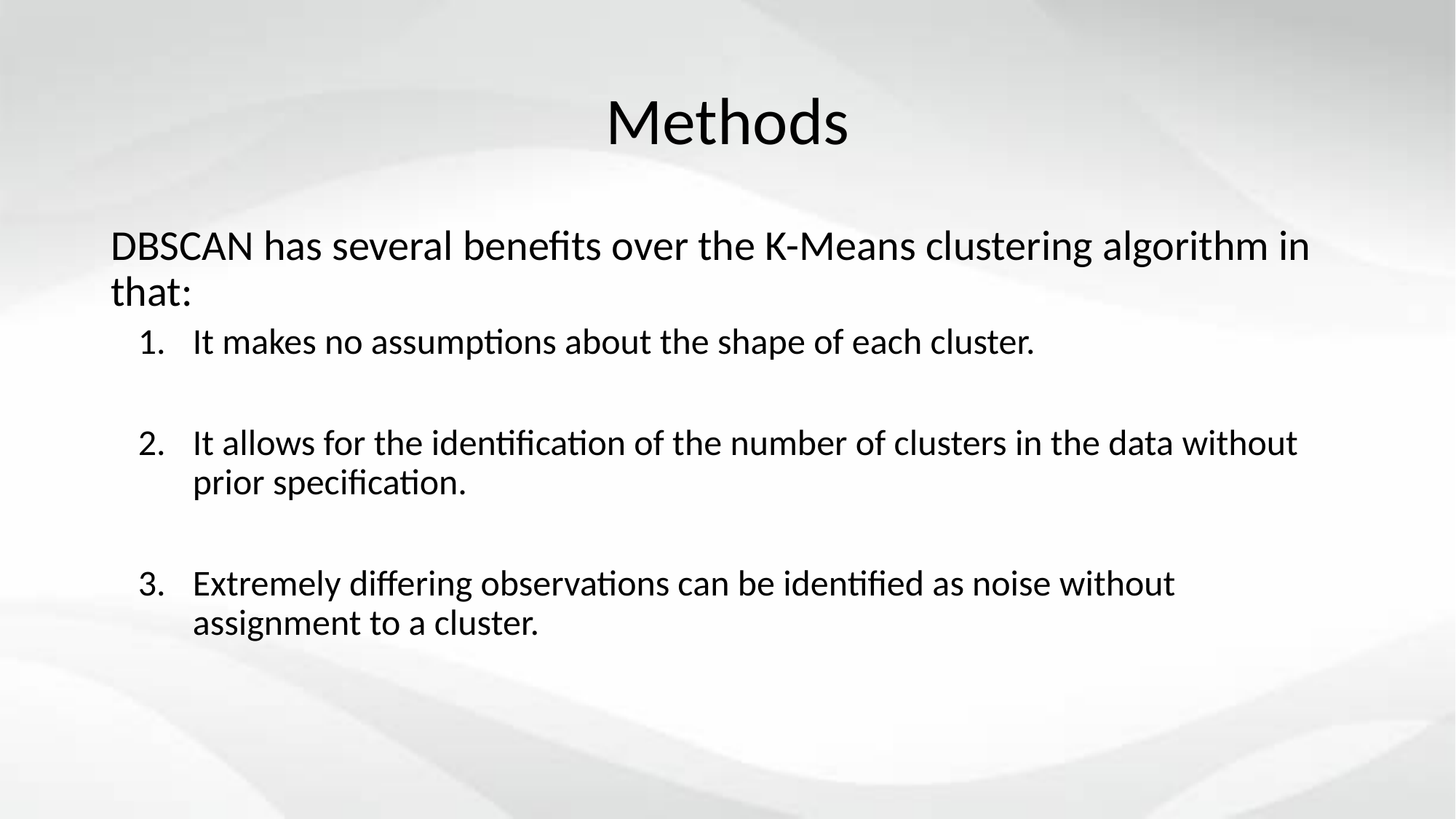

# Methods
DBSCAN has several benefits over the K-Means clustering algorithm in that:
It makes no assumptions about the shape of each cluster.

It allows for the identification of the number of clusters in the data without prior specification.

Extremely differing observations can be identified as noise without assignment to a cluster.